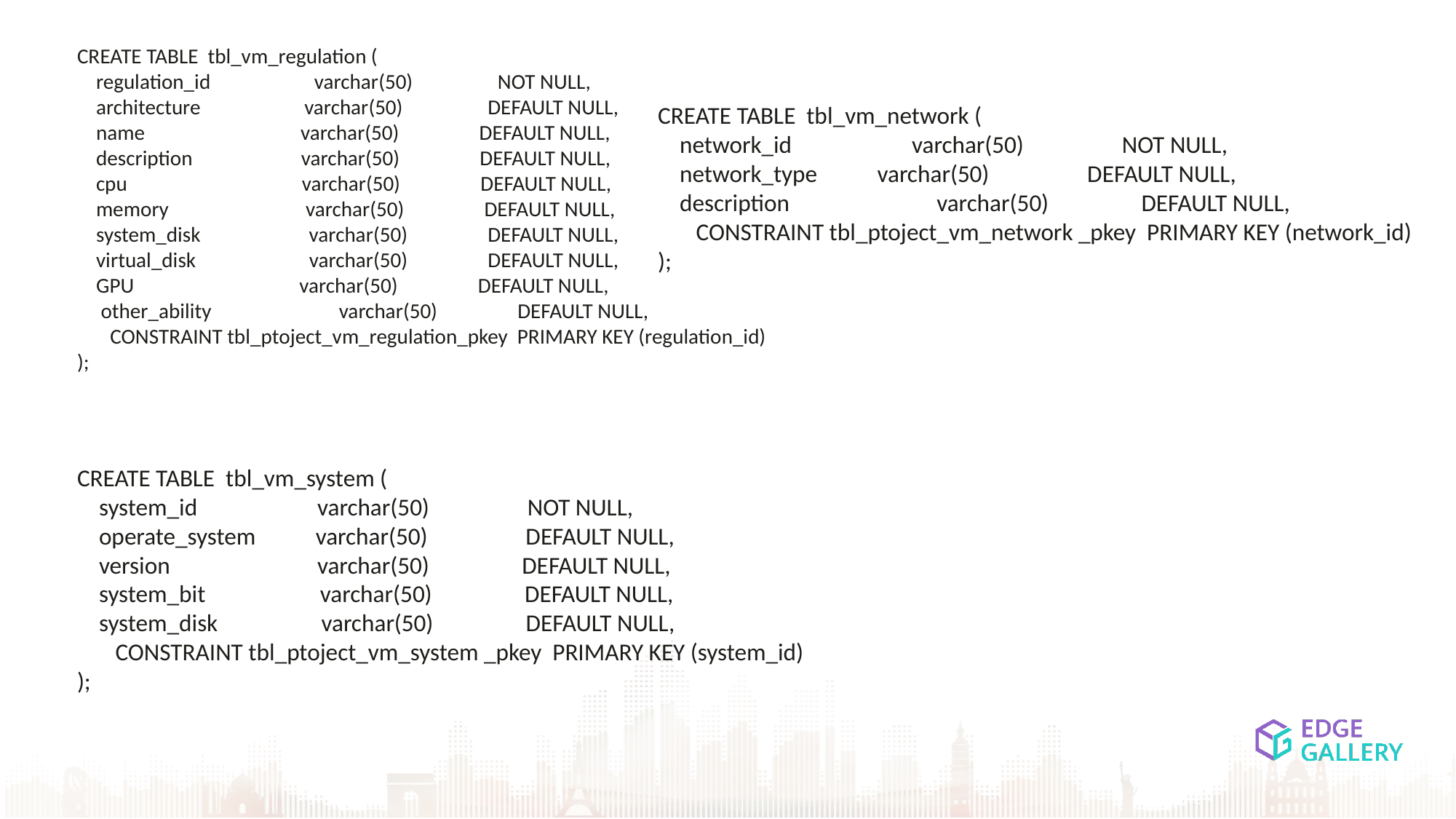

CREATE TABLE  tbl_vm_regulation (
    regulation_id                      varchar(50)                  NOT NULL,
    architecture                      varchar(50)                  DEFAULT NULL,
    name                                 varchar(50)                 DEFAULT NULL,
    description                       varchar(50)                 DEFAULT NULL,
    cpu                                     varchar(50)                 DEFAULT NULL,
    memory                             varchar(50)                 DEFAULT NULL,
    system_disk                       varchar(50)                 DEFAULT NULL,
    virtual_disk                        varchar(50)                 DEFAULT NULL,
    GPU                                   varchar(50)                 DEFAULT NULL,
     other_ability                           varchar(50)                 DEFAULT NULL,
       CONSTRAINT tbl_ptoject_vm_regulation_pkey  PRIMARY KEY (regulation_id)
);
CREATE TABLE  tbl_vm_network (
    network_id                      varchar(50)                  NOT NULL,
    network_type           varchar(50)                  DEFAULT NULL,
    description                           varchar(50)                 DEFAULT NULL,
       CONSTRAINT tbl_ptoject_vm_network _pkey  PRIMARY KEY (network_id)
);
CREATE TABLE  tbl_vm_system (
    system_id                      varchar(50)                  NOT NULL,
    operate_system           varchar(50)                  DEFAULT NULL,
    version                           varchar(50)                 DEFAULT NULL,
    system_bit                     varchar(50)                 DEFAULT NULL,
    system_disk                   varchar(50)                 DEFAULT NULL,
       CONSTRAINT tbl_ptoject_vm_system _pkey  PRIMARY KEY (system_id)
);